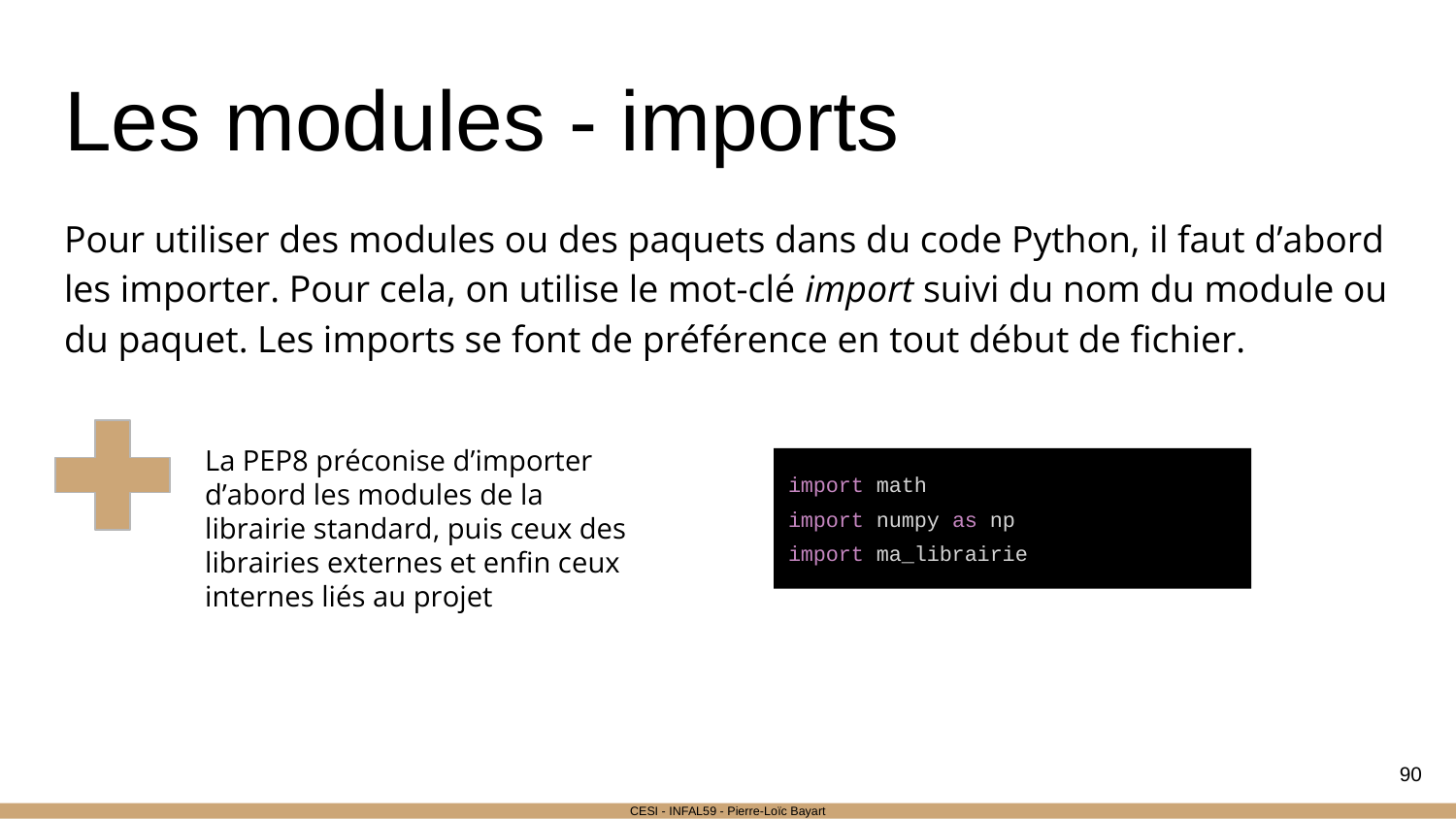

# Les modules - imports
Pour utiliser des modules ou des paquets dans du code Python, il faut d’abord les importer. Pour cela, on utilise le mot-clé import suivi du nom du module ou du paquet. Les imports se font de préférence en tout début de fichier.

La PEP8 préconise d’importer d’abord les modules de la librairie standard, puis ceux des librairies externes et enfin ceux  internes liés au projet
import math
import numpy as np
import ma_librairie
90